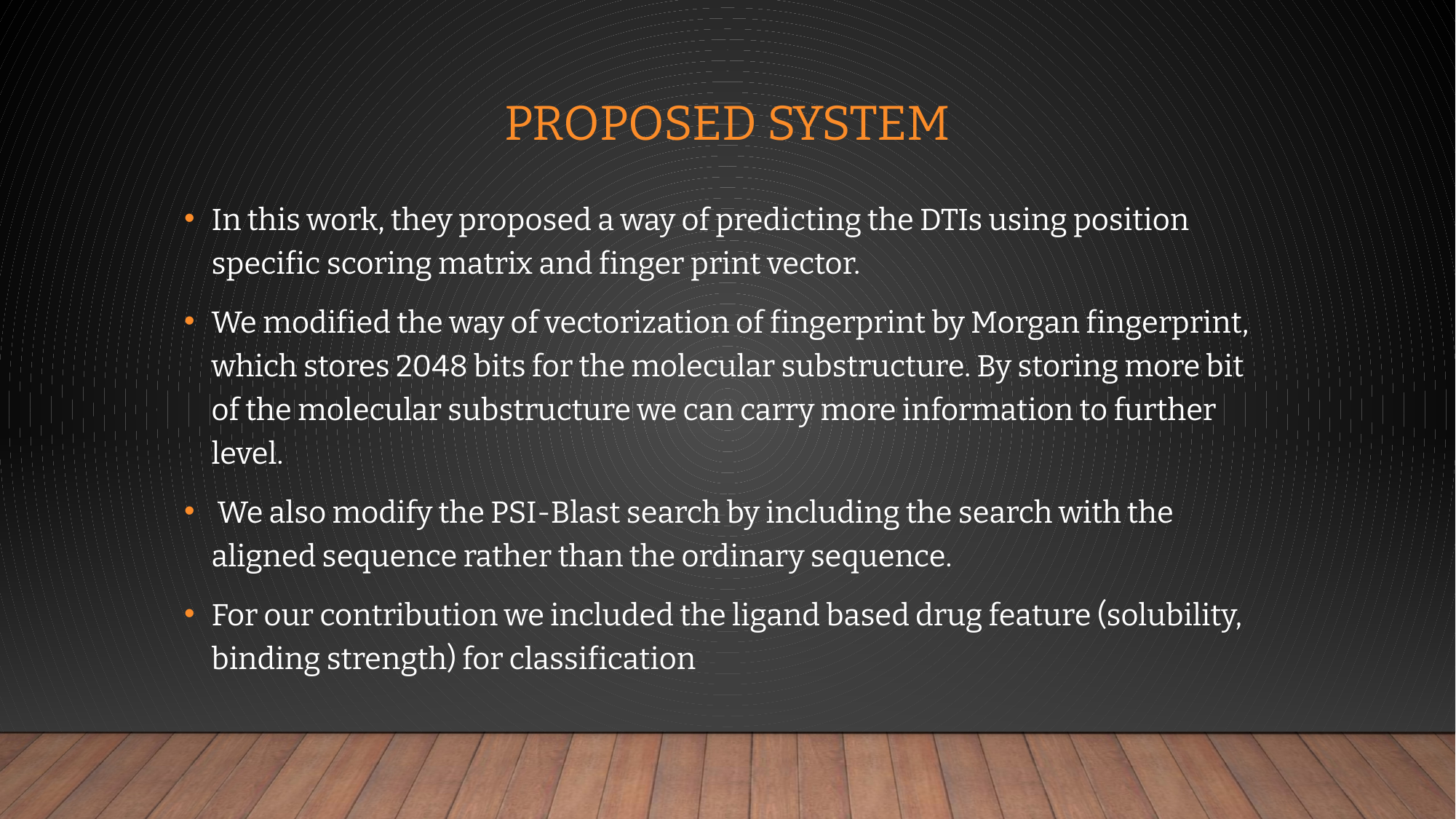

# Proposed system
In this work, they proposed a way of predicting the DTIs using position specific scoring matrix and finger print vector.
We modified the way of vectorization of fingerprint by Morgan fingerprint, which stores 2048 bits for the molecular substructure. By storing more bit of the molecular substructure we can carry more information to further level.
 We also modify the PSI-Blast search by including the search with the aligned sequence rather than the ordinary sequence.
For our contribution we included the ligand based drug feature (solubility, binding strength) for classification